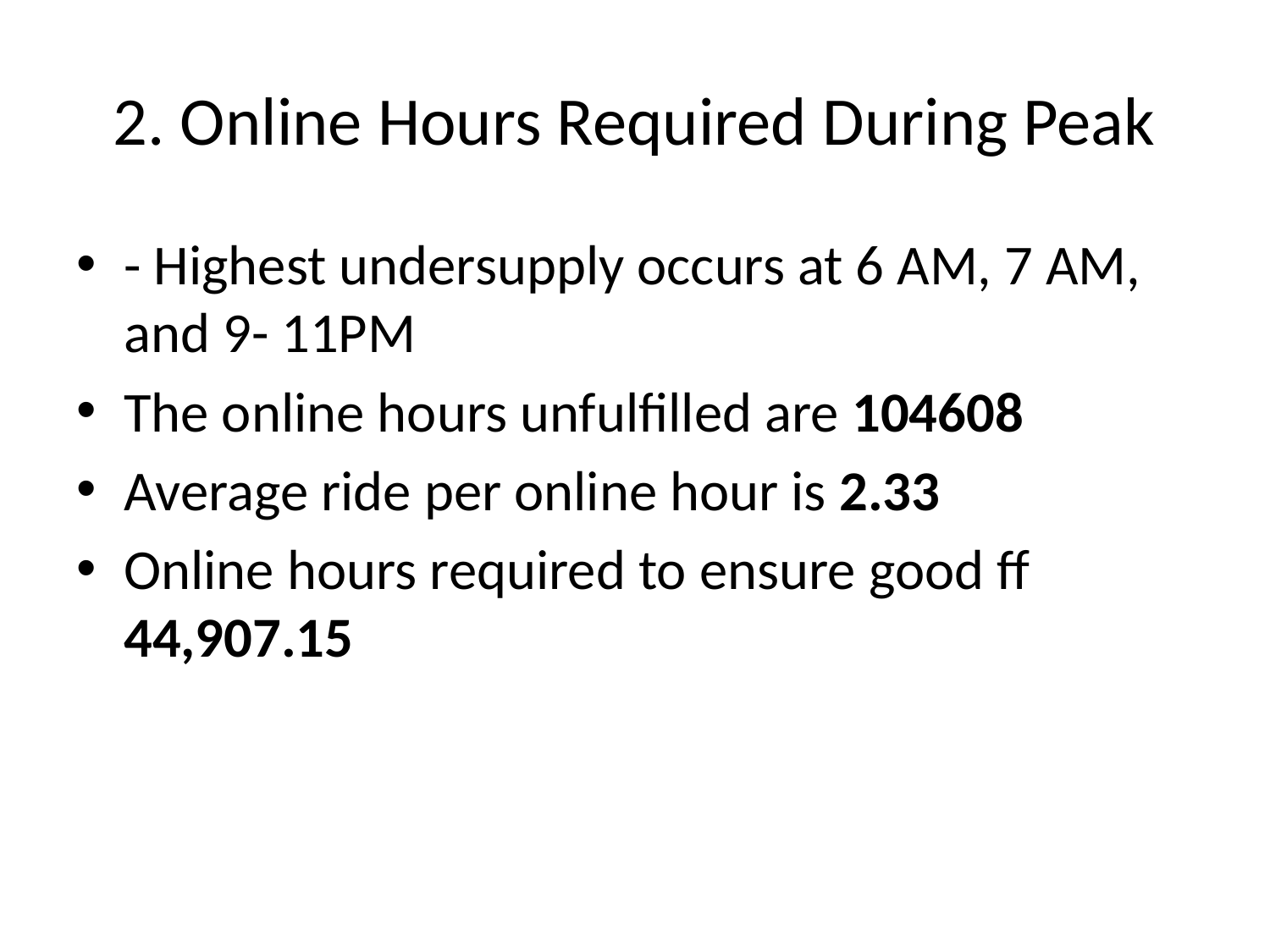

# 2. Online Hours Required During Peak
- Highest undersupply occurs at 6 AM, 7 AM, and 9- 11PM
The online hours unfulfilled are 104608
Average ride per online hour is 2.33
Online hours required to ensure good ff  44,907.15